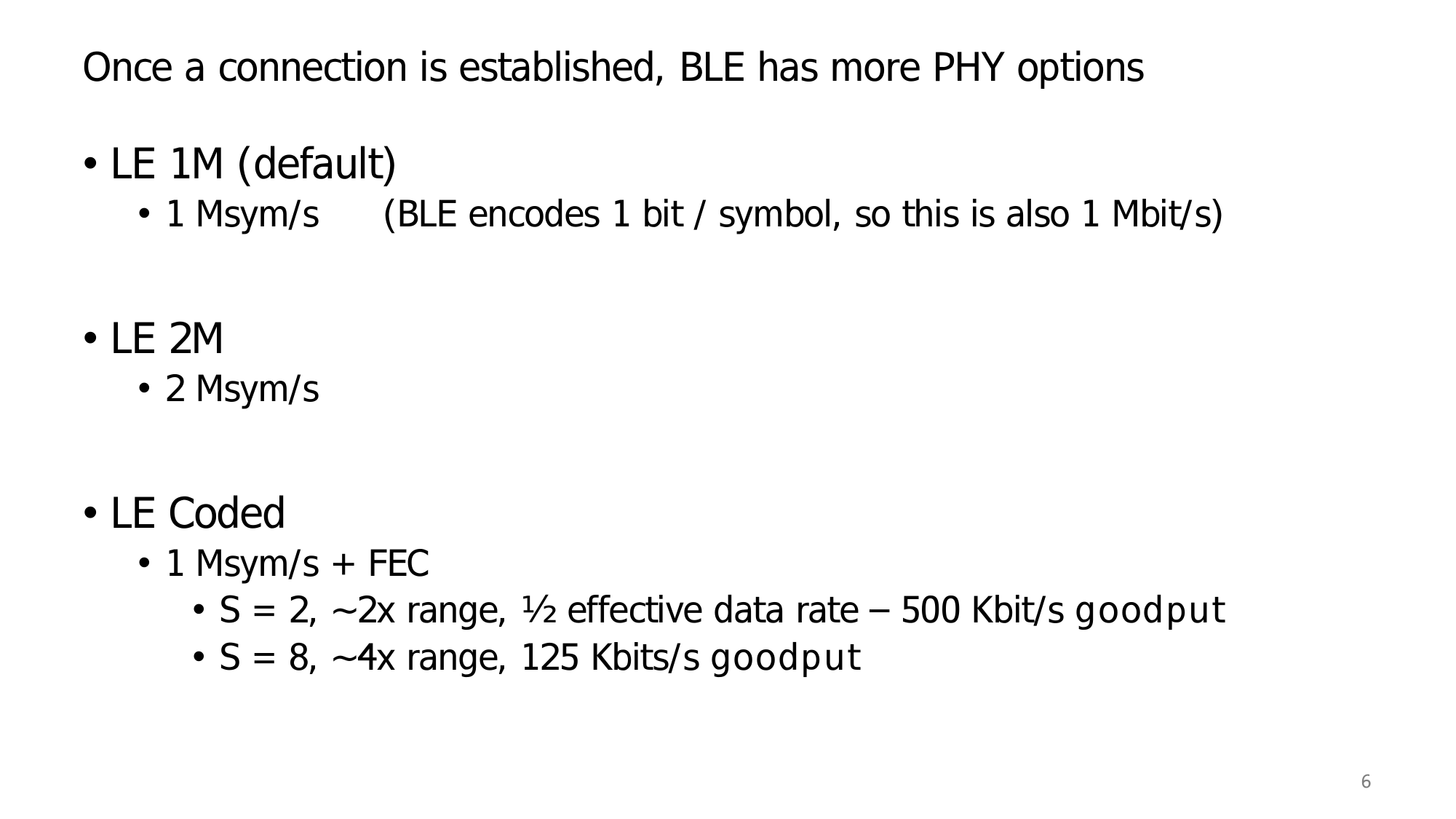

# Once a connection is established, BLE has more PHY options
LE 1M (default)
1 Msym/s 	(BLE encodes 1 bit / symbol, so this is also 1 Mbit/s)

LE 2M
2 Msym/s

LE Coded
1 Msym/s + FEC
S = 2, ~2x range, ½ effective data rate – 500 Kbit/s goodput
S = 8, ~4x range, 125 Kbits/s goodput
6